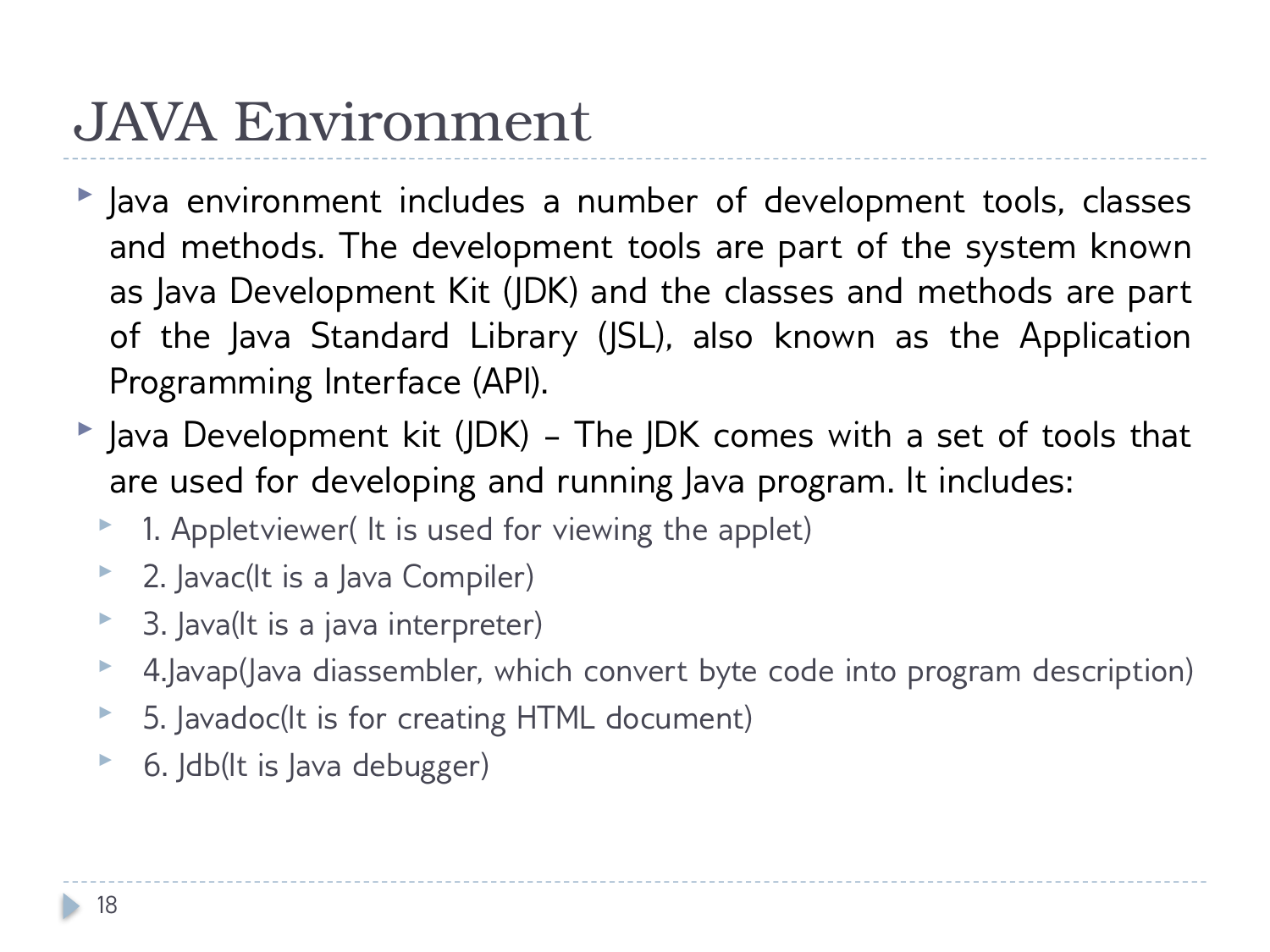

# JAVA Environment
Java environment includes a number of development tools, classes and methods. The development tools are part of the system known as Java Development Kit (JDK) and the classes and methods are part of the Java Standard Library (JSL), also known as the Application Programming Interface (API).
Java Development kit (JDK) – The JDK comes with a set of tools that are used for developing and running Java program. It includes:
1. Appletviewer( It is used for viewing the applet)
2. Javac(It is a Java Compiler)
3. Java(It is a java interpreter)
4.Javap(Java diassembler, which convert byte code into program description)
5. Javadoc(It is for creating HTML document)
6. Jdb(It is Java debugger)

18